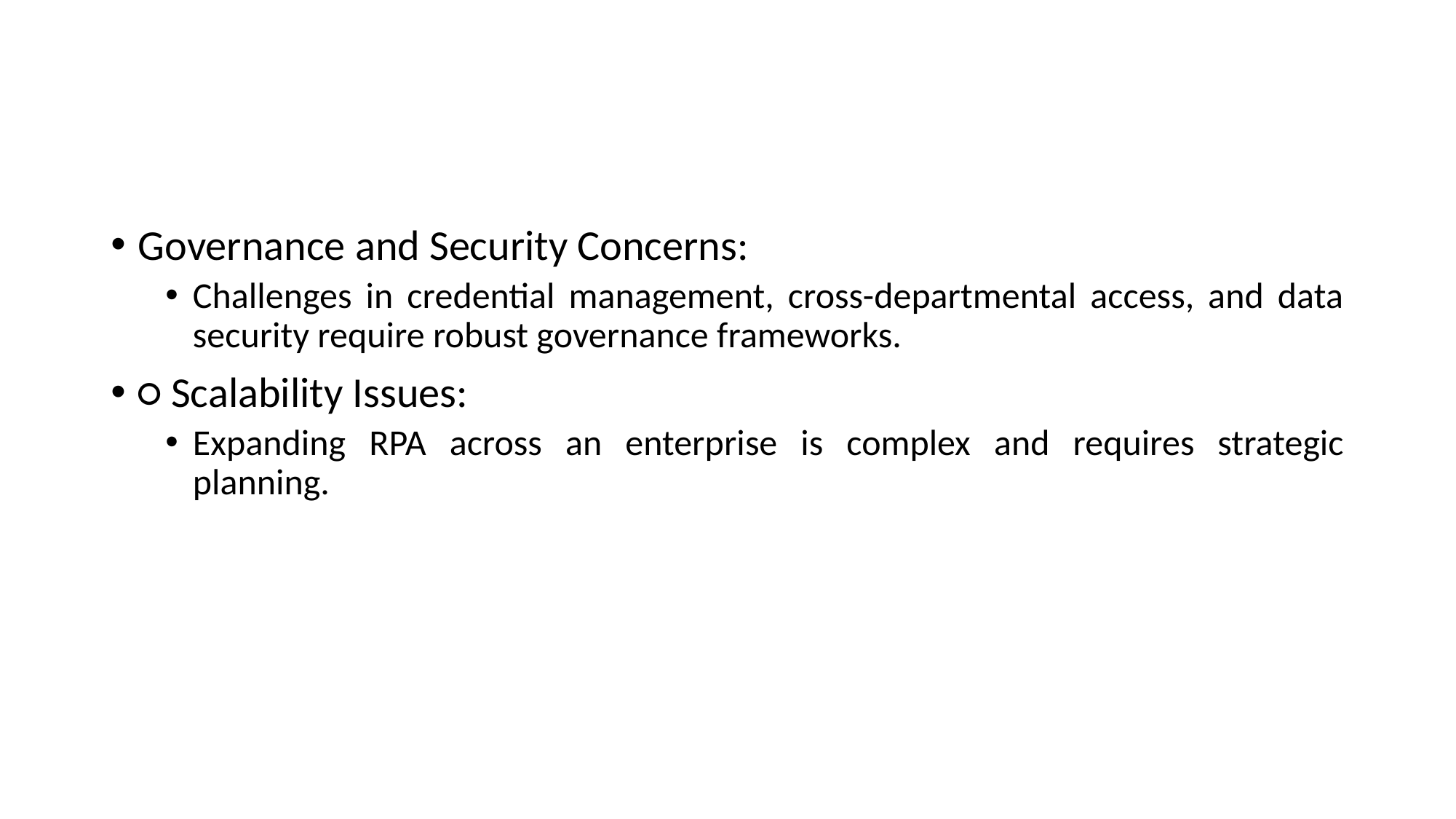

#
Governance and Security Concerns:
Challenges in credential management, cross-departmental access, and data security require robust governance frameworks.
○ Scalability Issues:
Expanding RPA across an enterprise is complex and requires strategic planning.